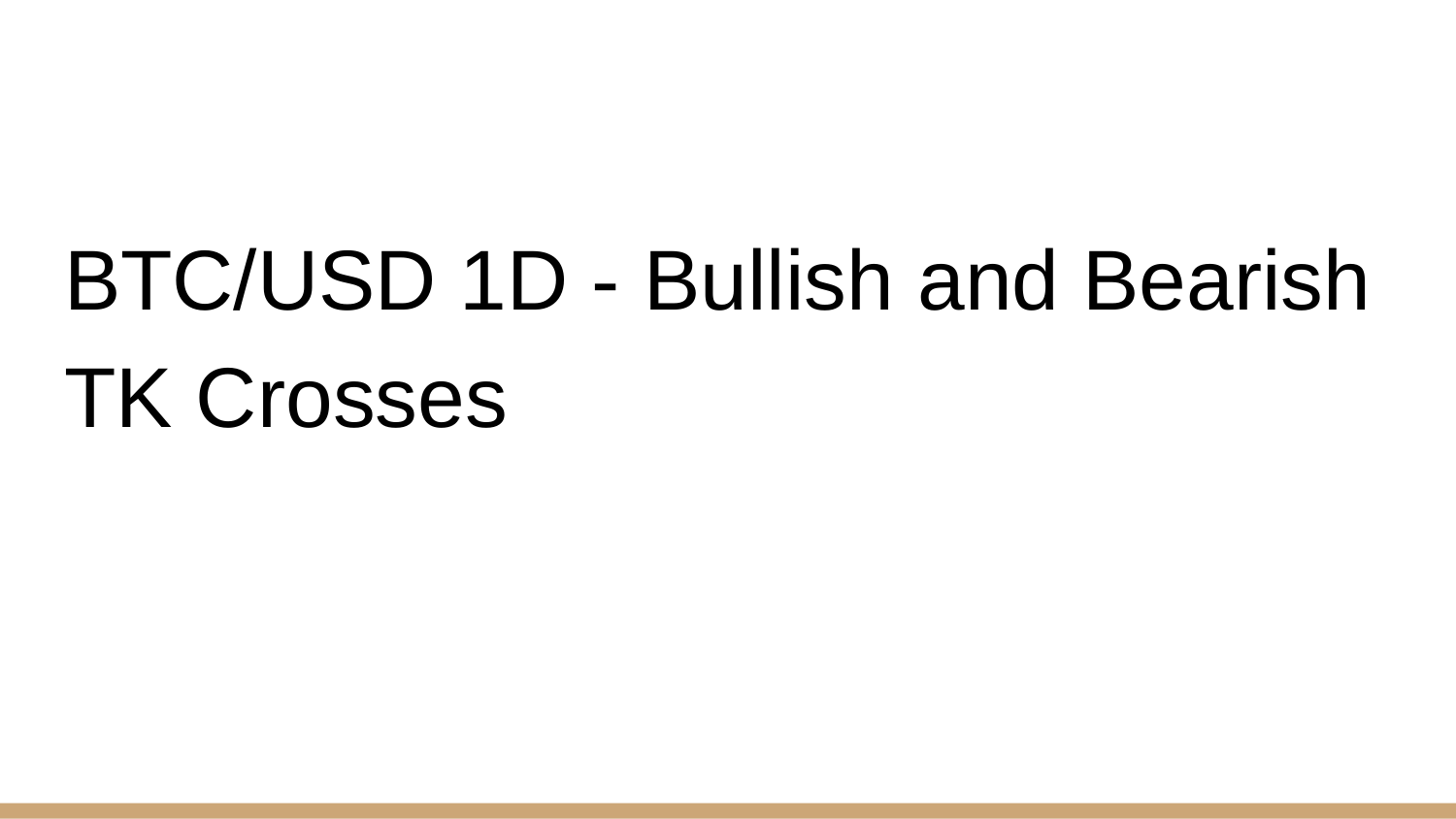

#
BTC/USD 1D - Bullish and Bearish TK Crosses